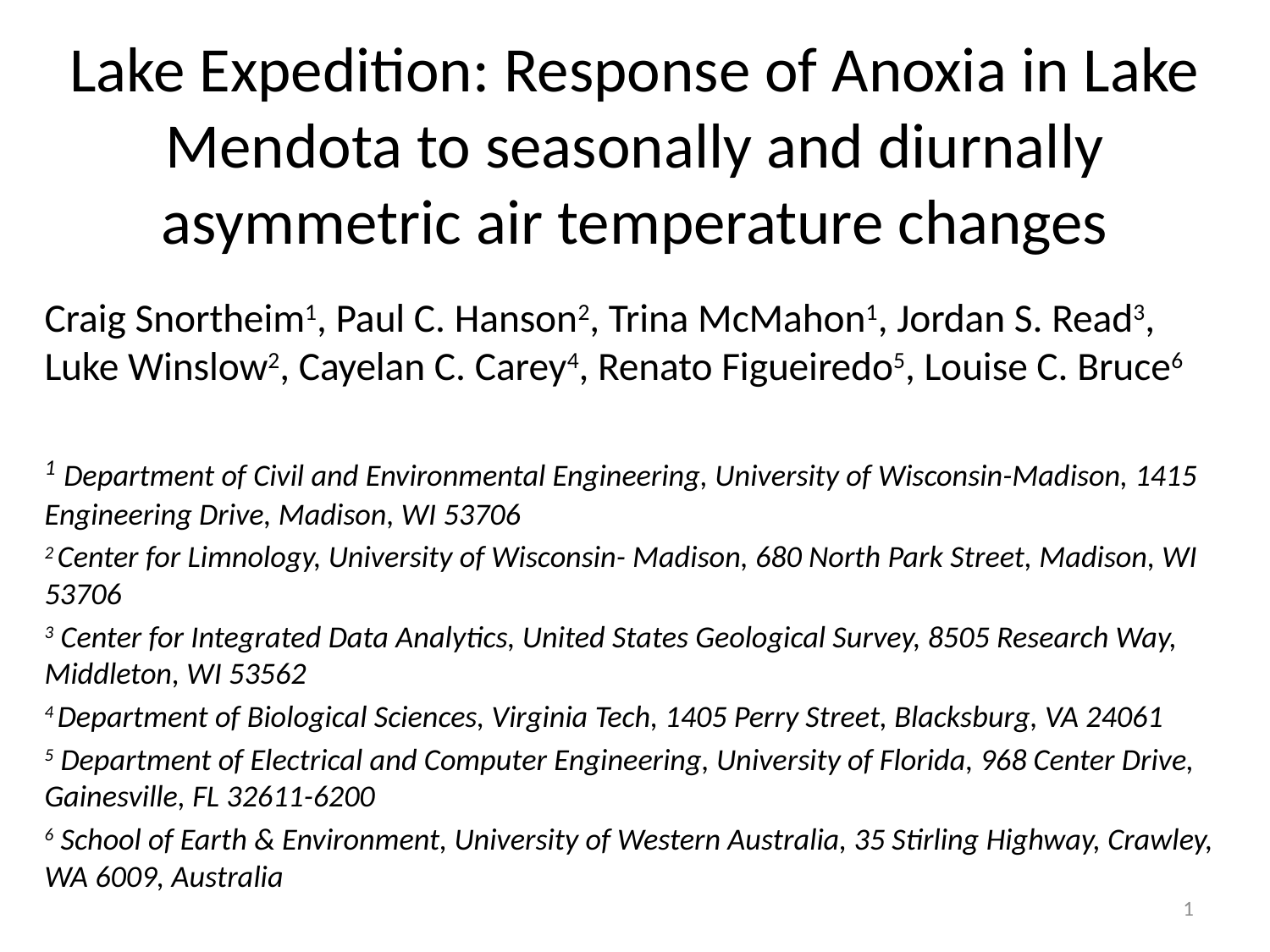

# Lake Expedition: Response of Anoxia in Lake Mendota to seasonally and diurnally asymmetric air temperature changes
Craig Snortheim1, Paul C. Hanson2, Trina McMahon1, Jordan S. Read3, Luke Winslow2, Cayelan C. Carey4, Renato Figueiredo5, Louise C. Bruce6

1 Department of Civil and Environmental Engineering, University of Wisconsin-Madison, 1415 Engineering Drive, Madison, WI 53706
2 Center for Limnology, University of Wisconsin- Madison, 680 North Park Street, Madison, WI 53706
3 Center for Integrated Data Analytics, United States Geological Survey, 8505 Research Way, Middleton, WI 53562
4 Department of Biological Sciences, Virginia Tech, 1405 Perry Street, Blacksburg, VA 24061
5 Department of Electrical and Computer Engineering, University of Florida, 968 Center Drive, Gainesville, FL 32611-6200
6 School of Earth & Environment, University of Western Australia, 35 Stirling Highway, Crawley, WA 6009, Australia

1